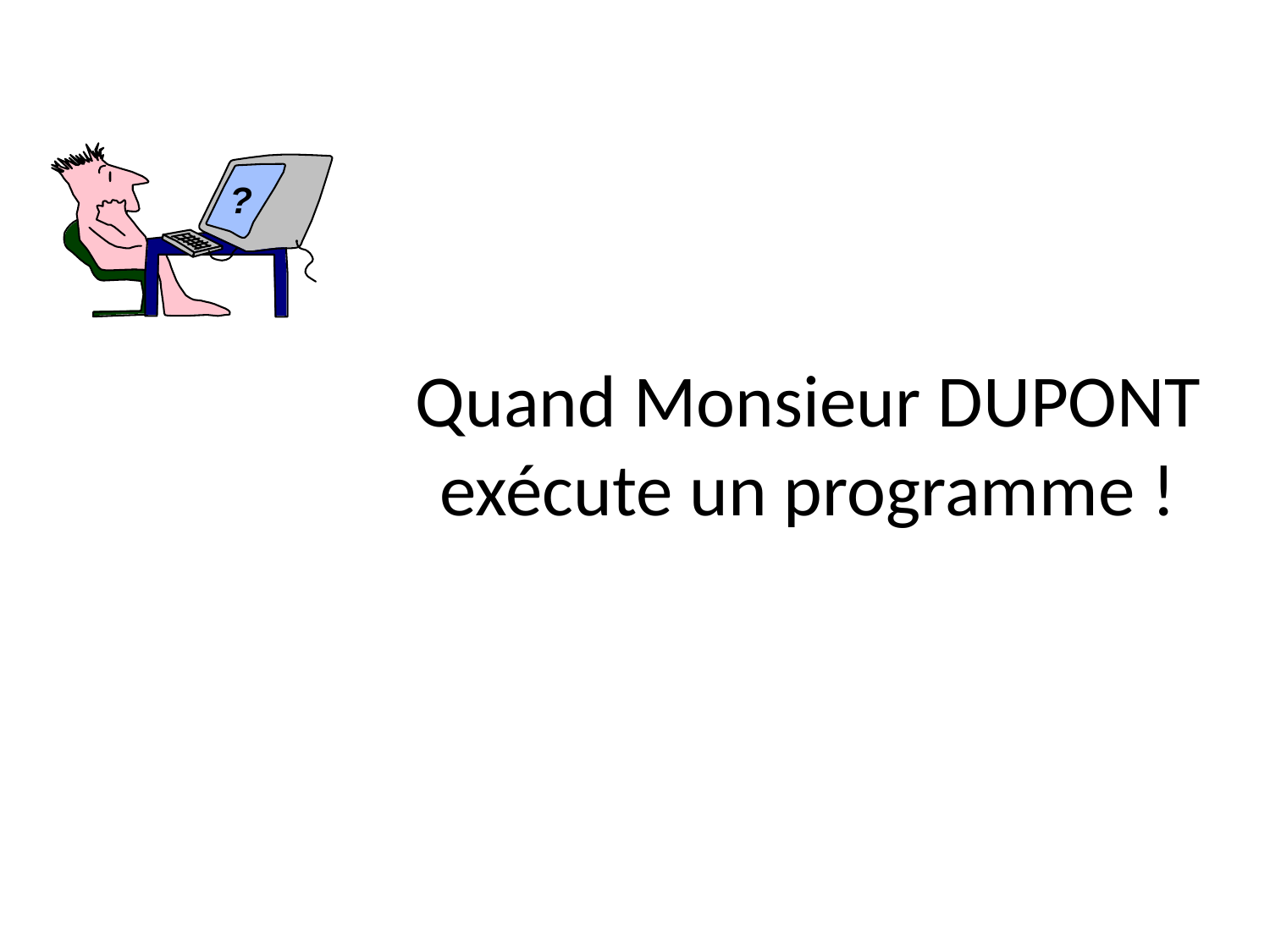

?

Quand Monsieur DUPONT exécute un programme !